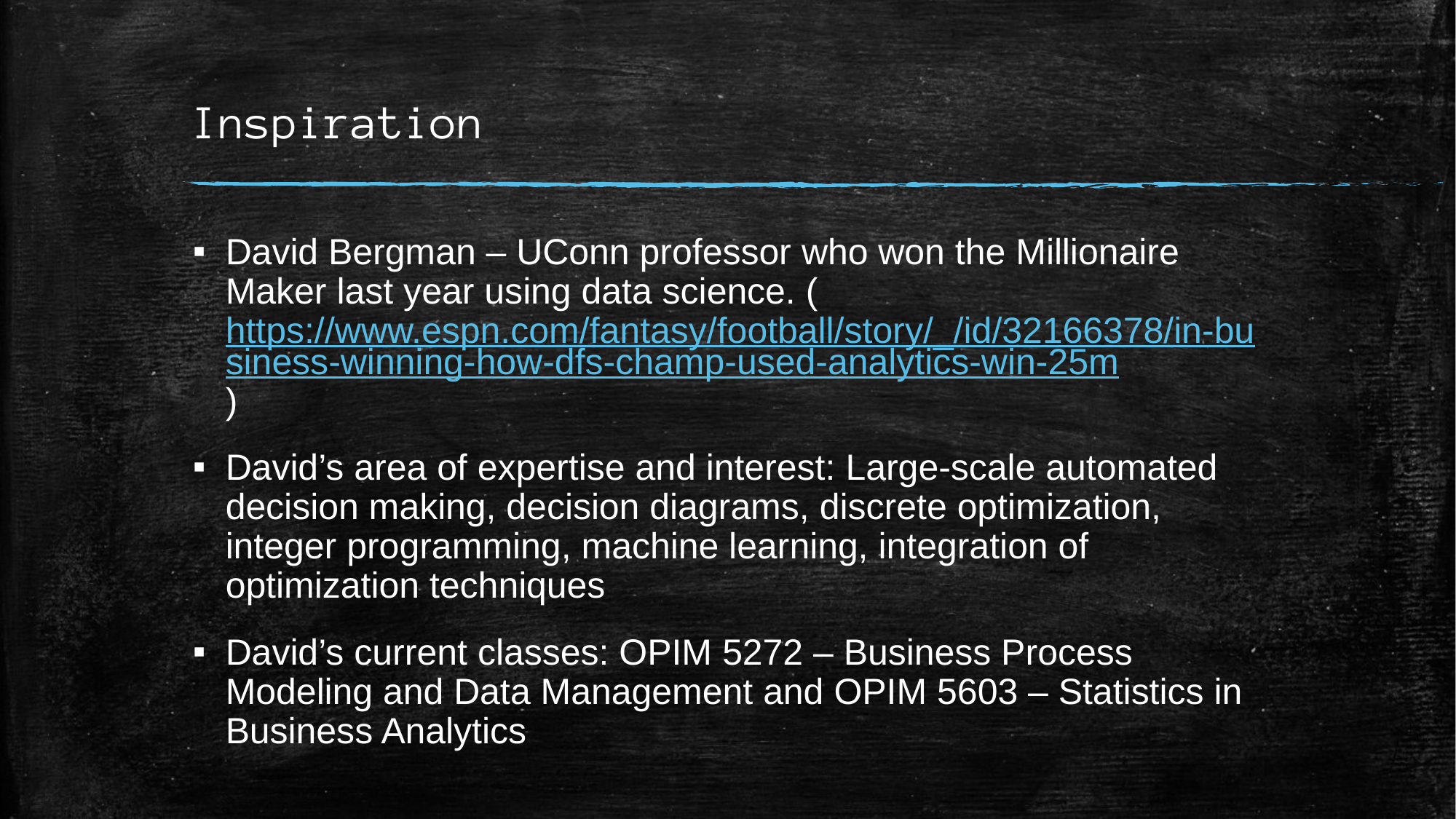

# Inspiration
David Bergman – UConn professor who won the Millionaire Maker last year using data science. (https://www.espn.com/fantasy/football/story/_/id/32166378/in-business-winning-how-dfs-champ-used-analytics-win-25m)
David’s area of expertise and interest: Large-scale automated decision making, decision diagrams, discrete optimization, integer programming, machine learning, integration of optimization techniques
David’s current classes: OPIM 5272 – Business Process Modeling and Data Management and OPIM 5603 – Statistics in Business Analytics